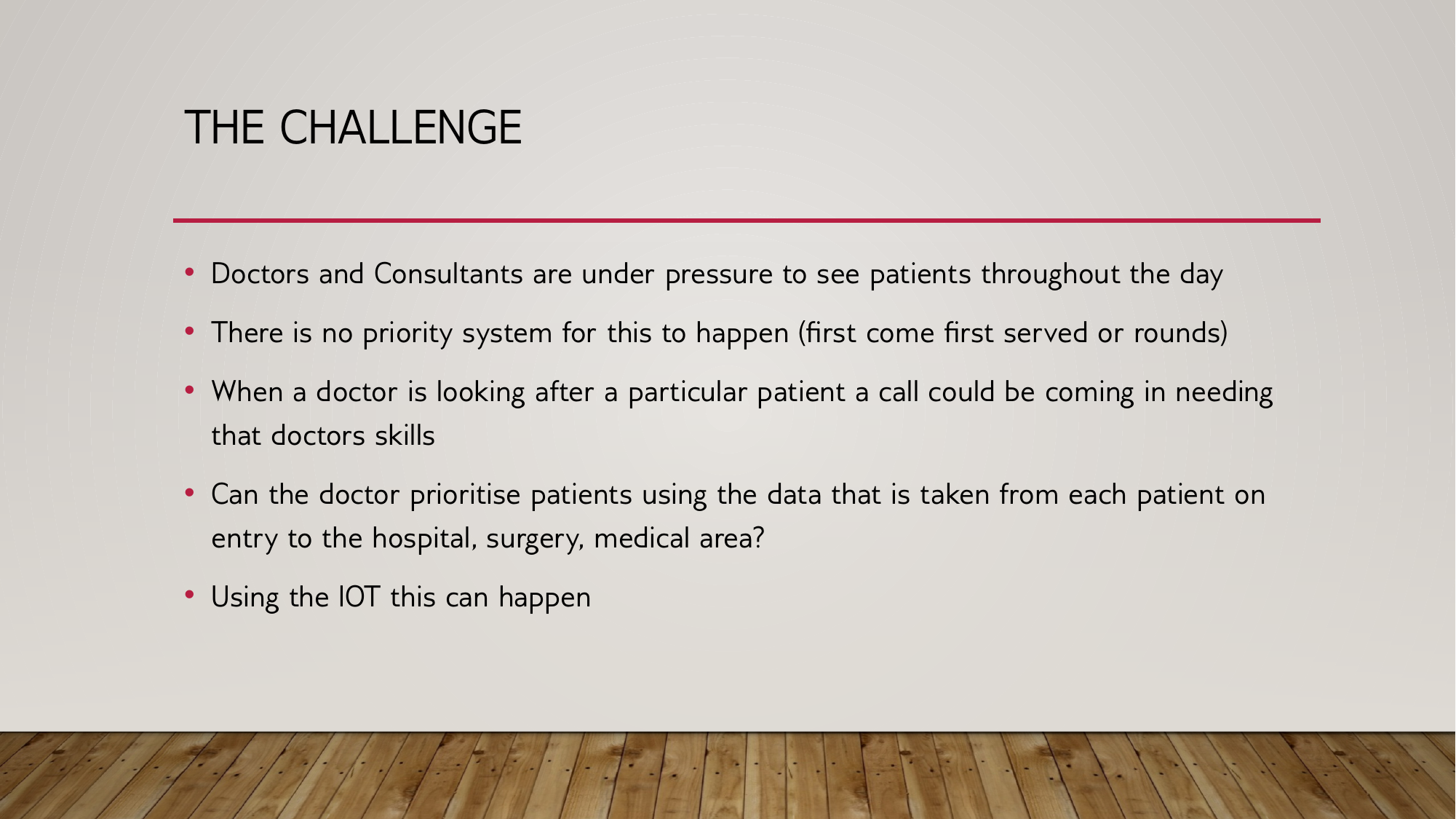

# The Challenge
Doctors and Consultants are under pressure to see patients throughout the day
There is no priority system for this to happen (first come first served or rounds)
When a doctor is looking after a particular patient a call could be coming in needing that doctors skills
Can the doctor prioritise patients using the data that is taken from each patient on entry to the hospital, surgery, medical area?
Using the IOT this can happen